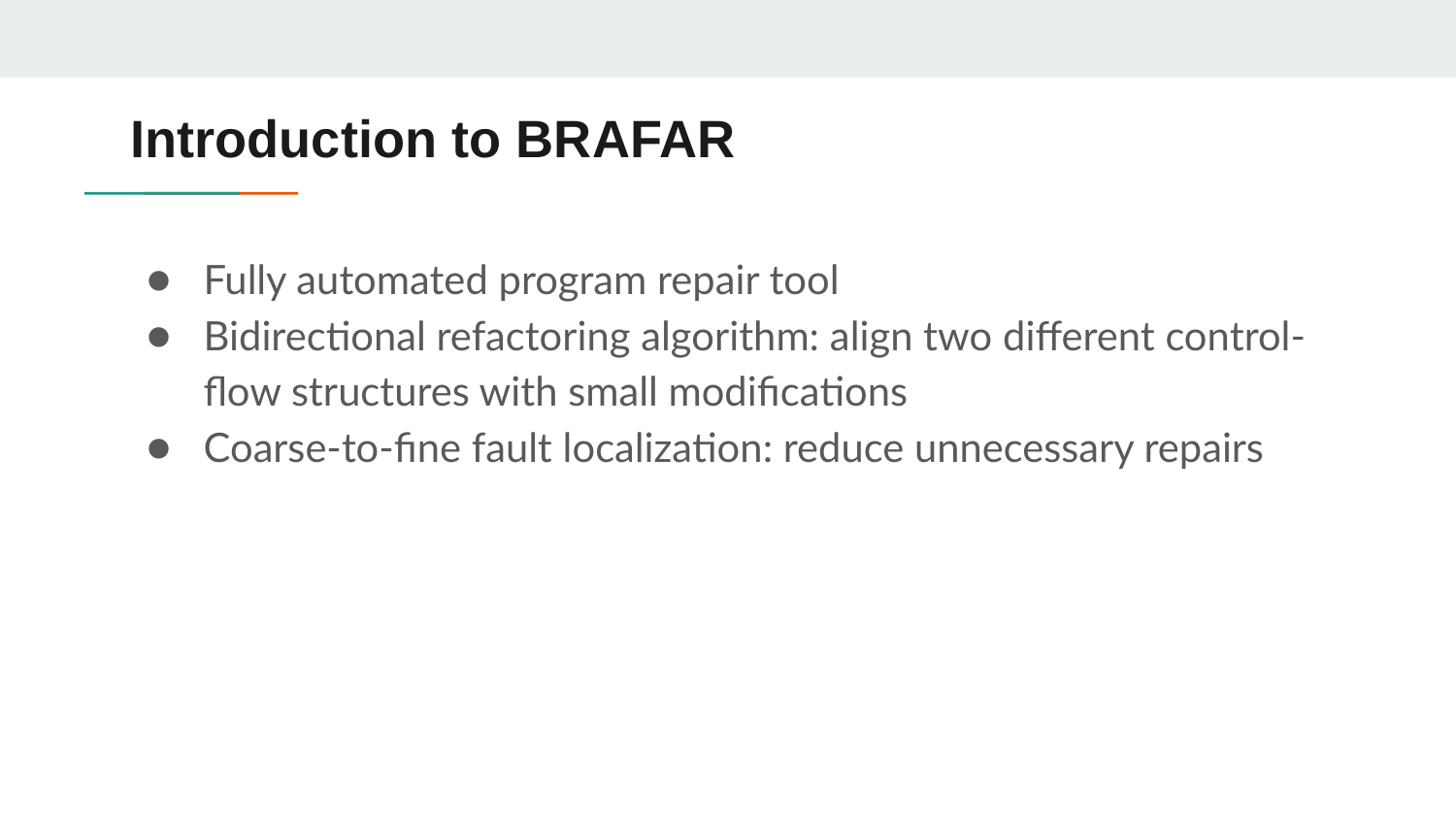

# Introduction to BRAFAR
Fully automated program repair tool
Bidirectional refactoring algorithm: align two different control-flow structures with small modifications
Coarse-to-fine fault localization: reduce unnecessary repairs